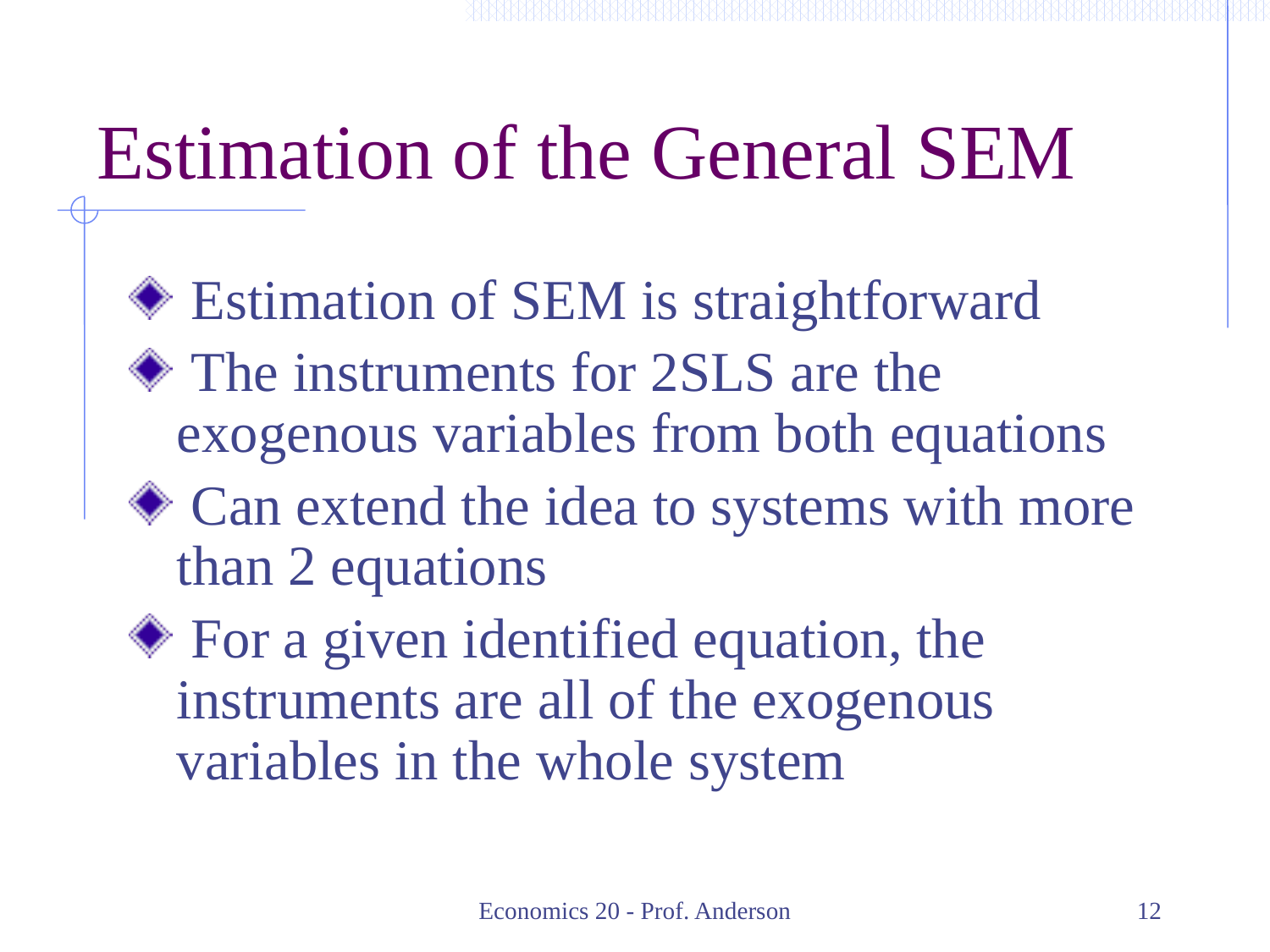

# Estimation of the General SEM
 Estimation of SEM is straightforward
 The instruments for 2SLS are the exogenous variables from both equations
 Can extend the idea to systems with more than 2 equations
 For a given identified equation, the instruments are all of the exogenous variables in the whole system
Economics 20 - Prof. Anderson
12